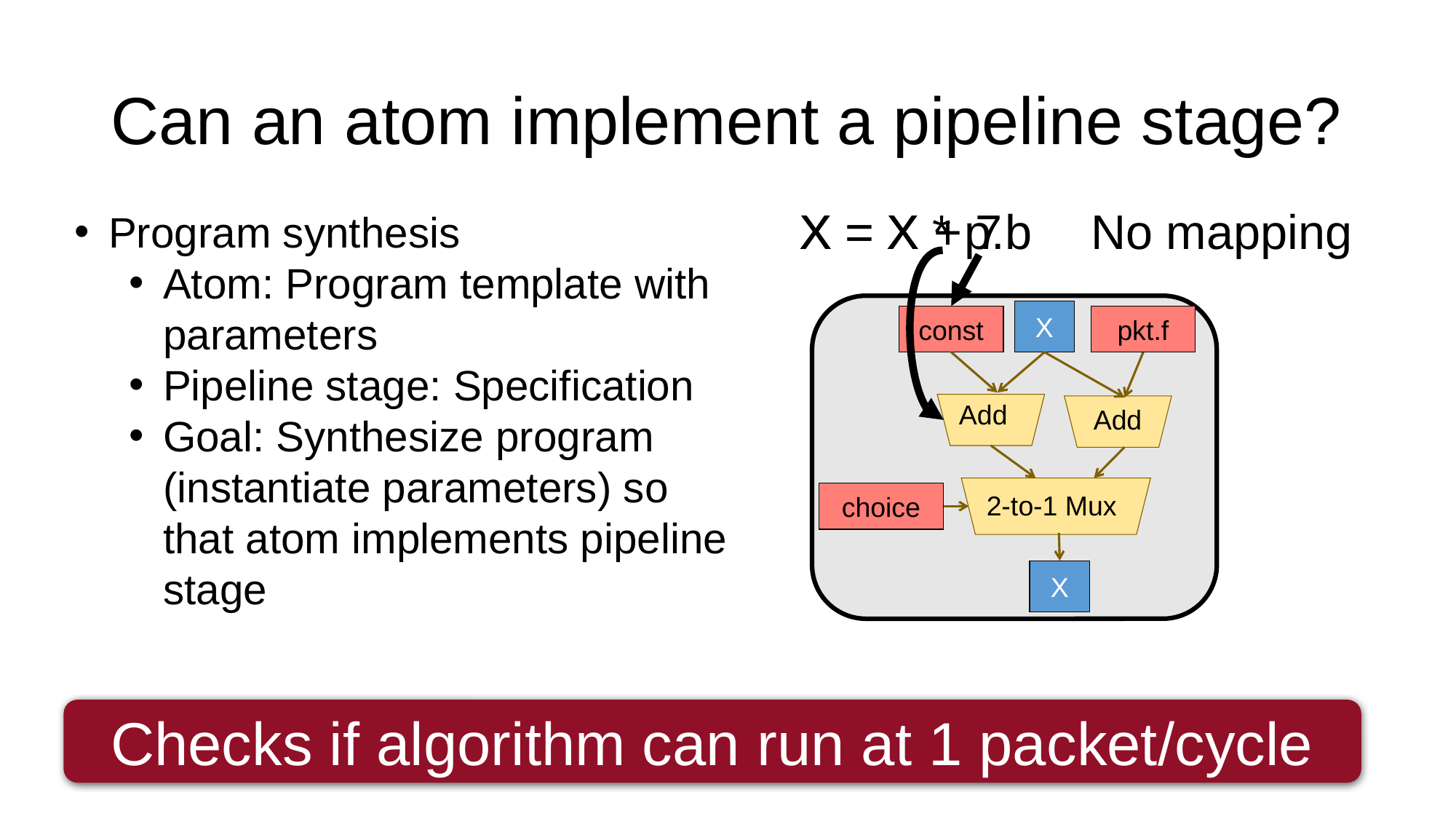

# Can an atom implement a pipeline stage?
X = X * p.b
X = X + 7
No mapping
Program synthesis
Atom: Program template with parameters
Pipeline stage: Specification
Goal: Synthesize program (instantiate parameters) so that atom implements pipeline stage

X
const
Add

 Add

2-to-1 Mux
choice
X
pkt.f

action unit
Checks if algorithm can run at 1 packet/cycle